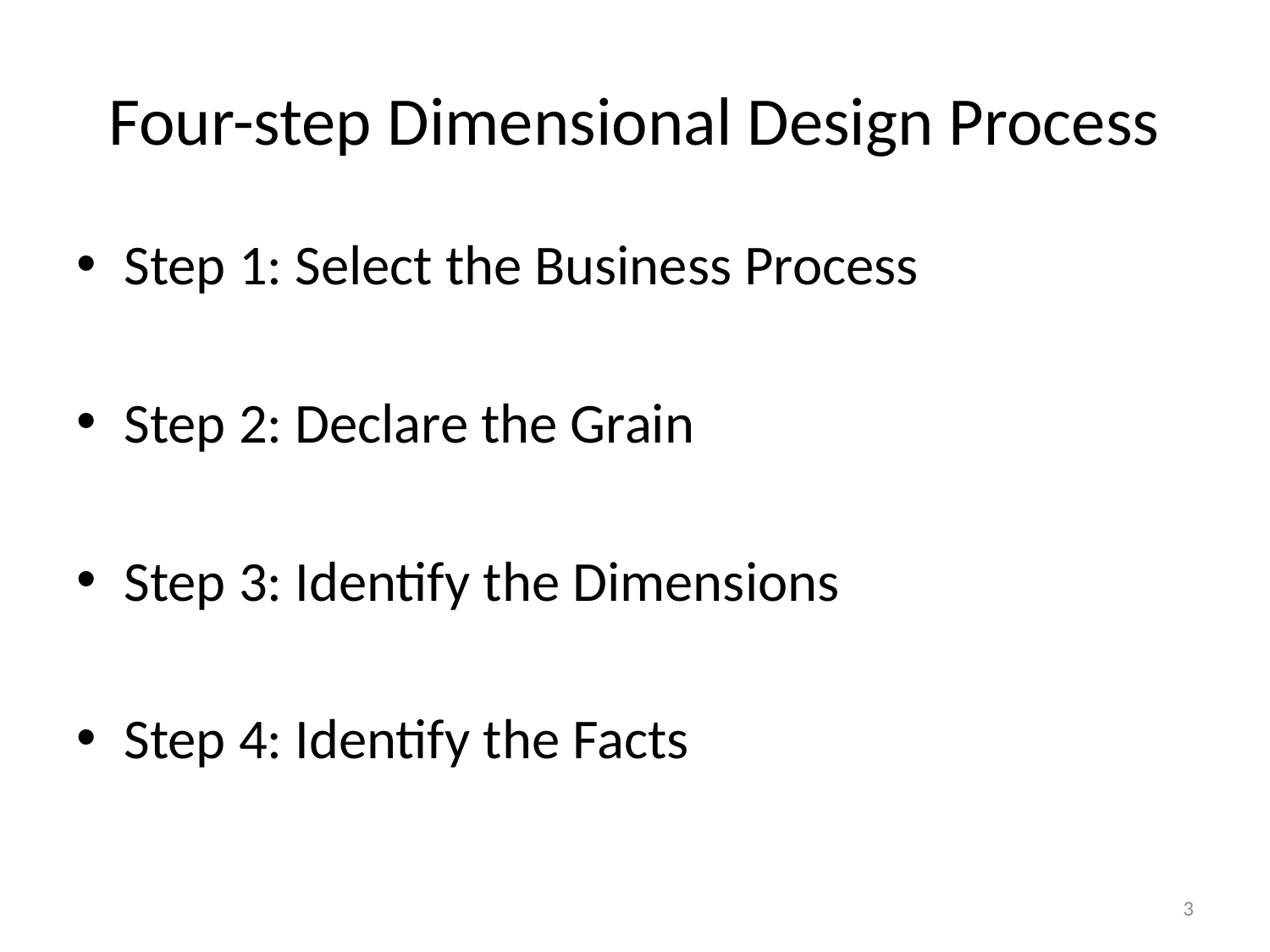

# Four-step Dimensional Design Process
Step 1: Select the Business Process

Step 2: Declare the Grain

Step 3: Identify the Dimensions

Step 4: Identify the Facts

3